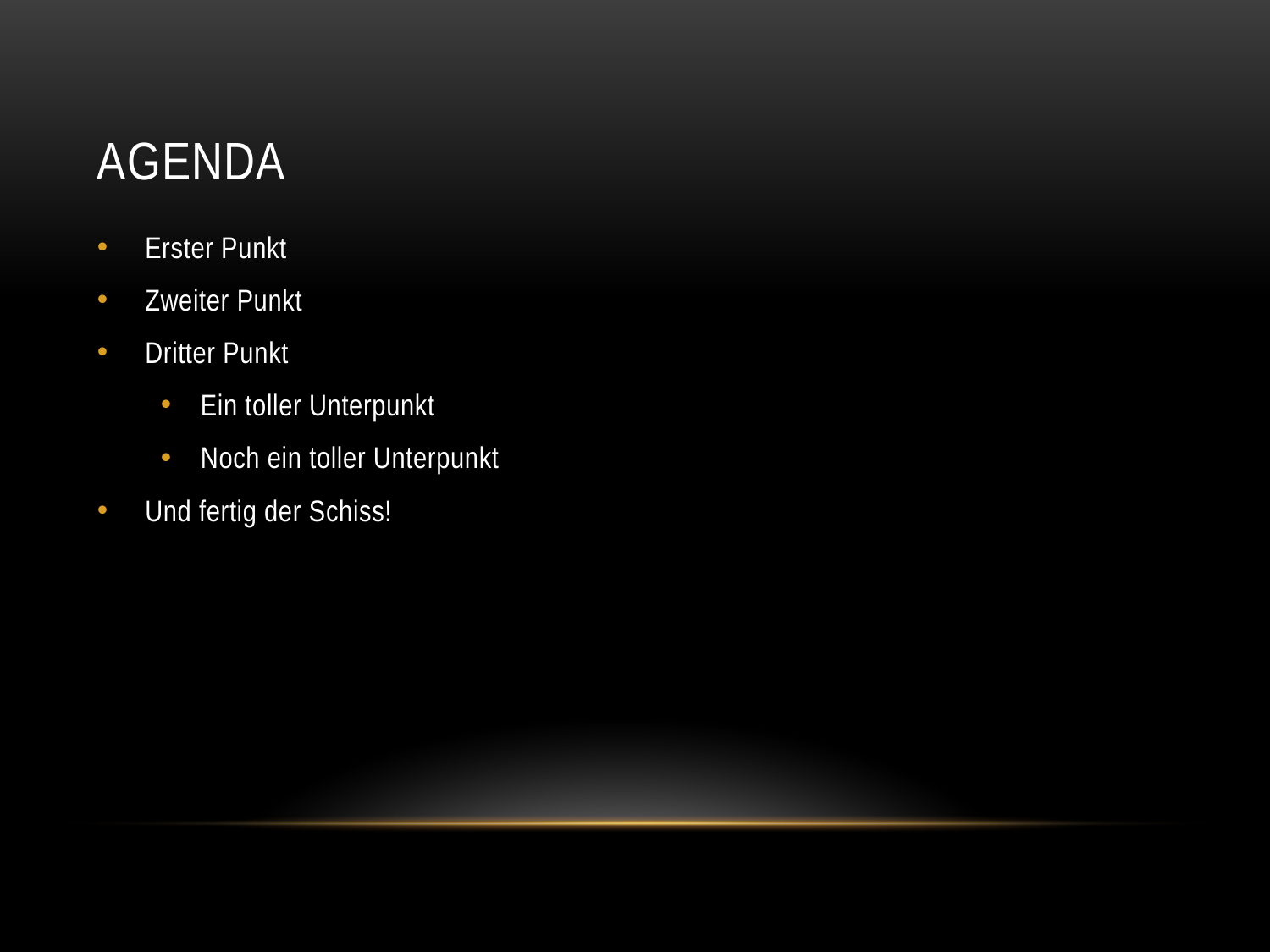

# Agenda
Erster Punkt
Zweiter Punkt
Dritter Punkt
Ein toller Unterpunkt
Noch ein toller Unterpunkt
Und fertig der Schiss!